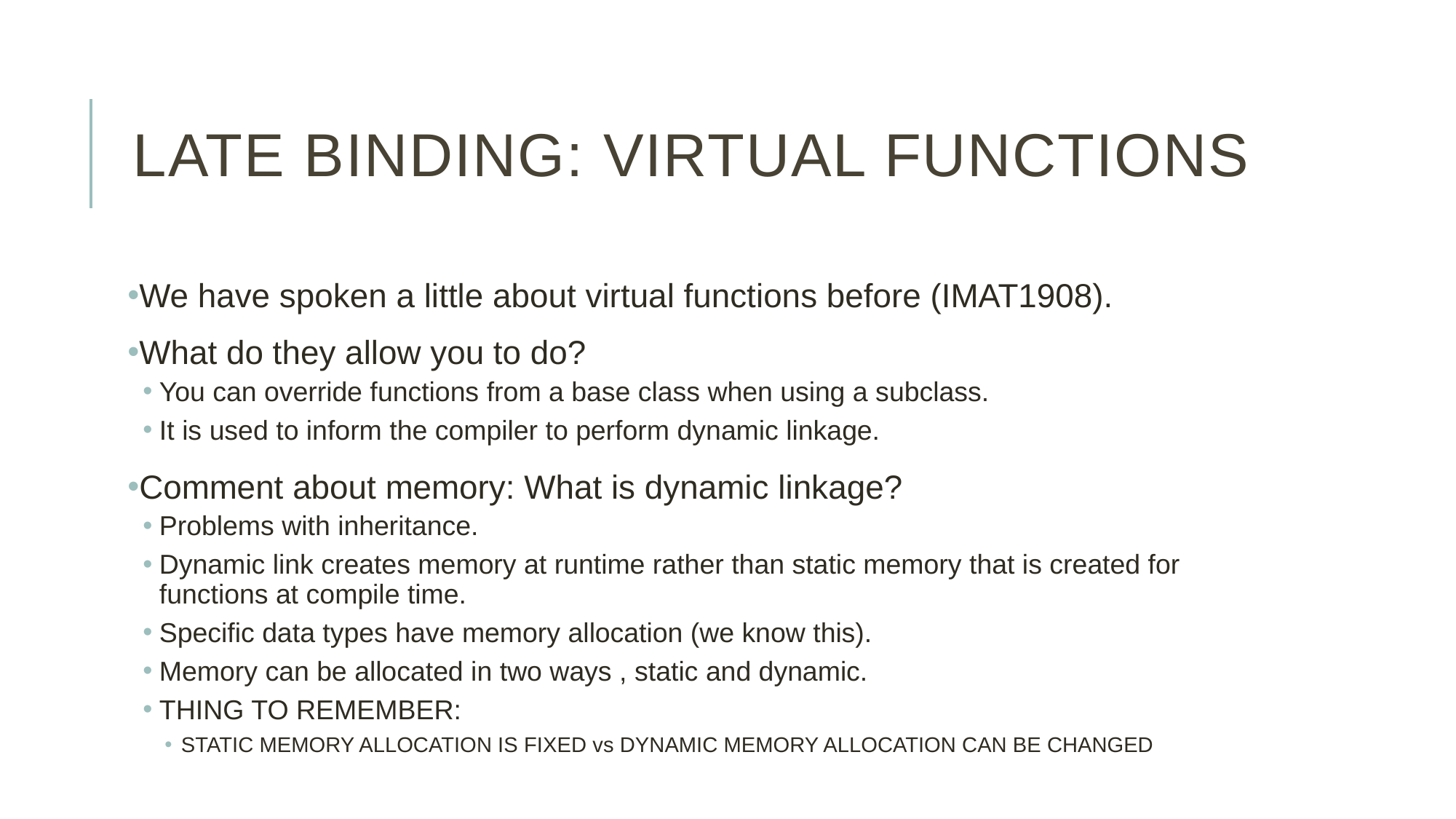

# Late binding: Virtual functions
We have spoken a little about virtual functions before (IMAT1908).
What do they allow you to do?
You can override functions from a base class when using a subclass.
It is used to inform the compiler to perform dynamic linkage.
Comment about memory: What is dynamic linkage?
Problems with inheritance.
Dynamic link creates memory at runtime rather than static memory that is created for functions at compile time.
Specific data types have memory allocation (we know this).
Memory can be allocated in two ways , static and dynamic.
THING TO REMEMBER:
STATIC MEMORY ALLOCATION IS FIXED vs DYNAMIC MEMORY ALLOCATION CAN BE CHANGED